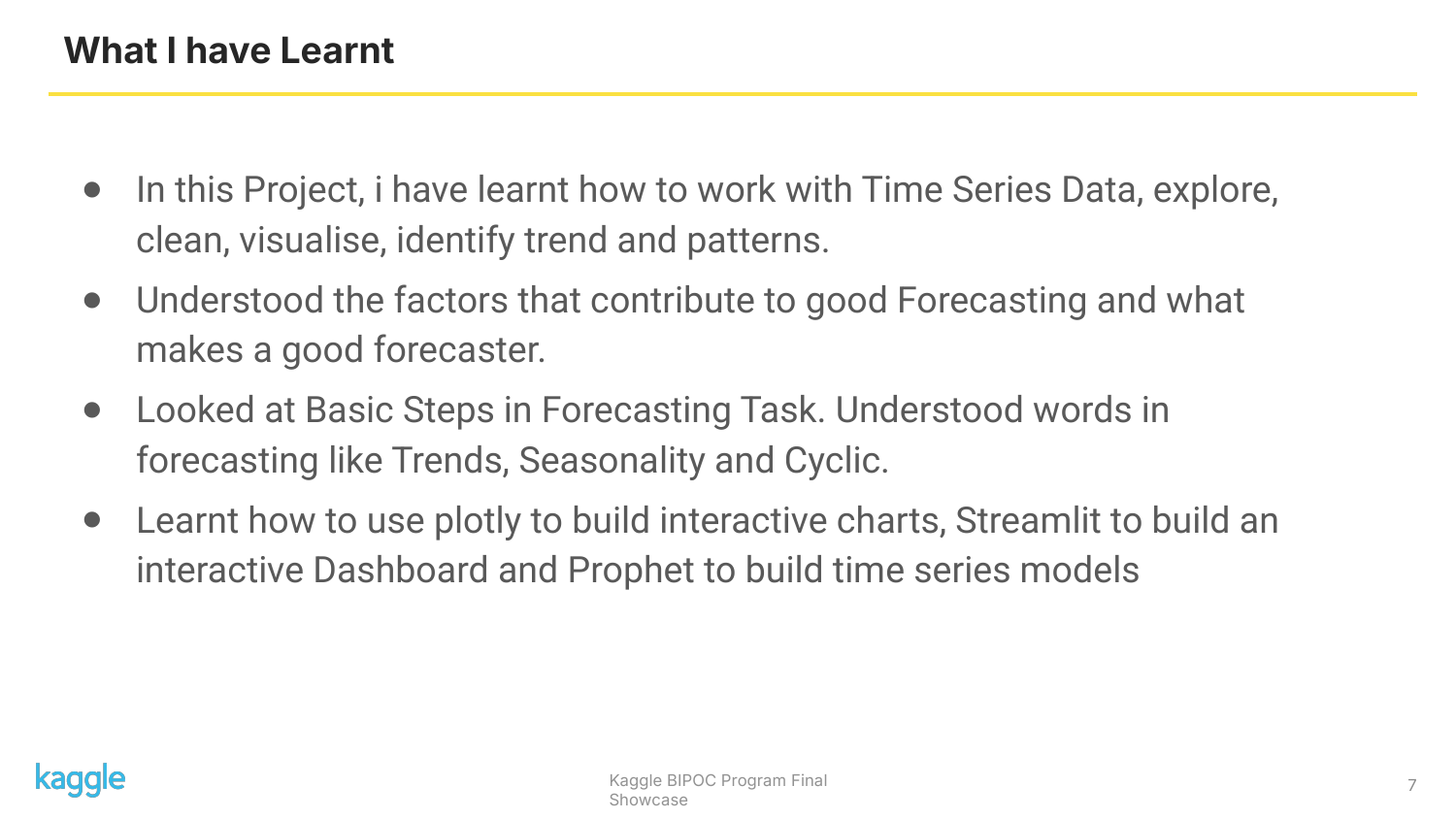

# What I have Learnt
In this Project, i have learnt how to work with Time Series Data, explore, clean, visualise, identify trend and patterns.
Understood the factors that contribute to good Forecasting and what makes a good forecaster.
Looked at Basic Steps in Forecasting Task. Understood words in forecasting like Trends, Seasonality and Cyclic.
Learnt how to use plotly to build interactive charts, Streamlit to build an interactive Dashboard and Prophet to build time series models
7